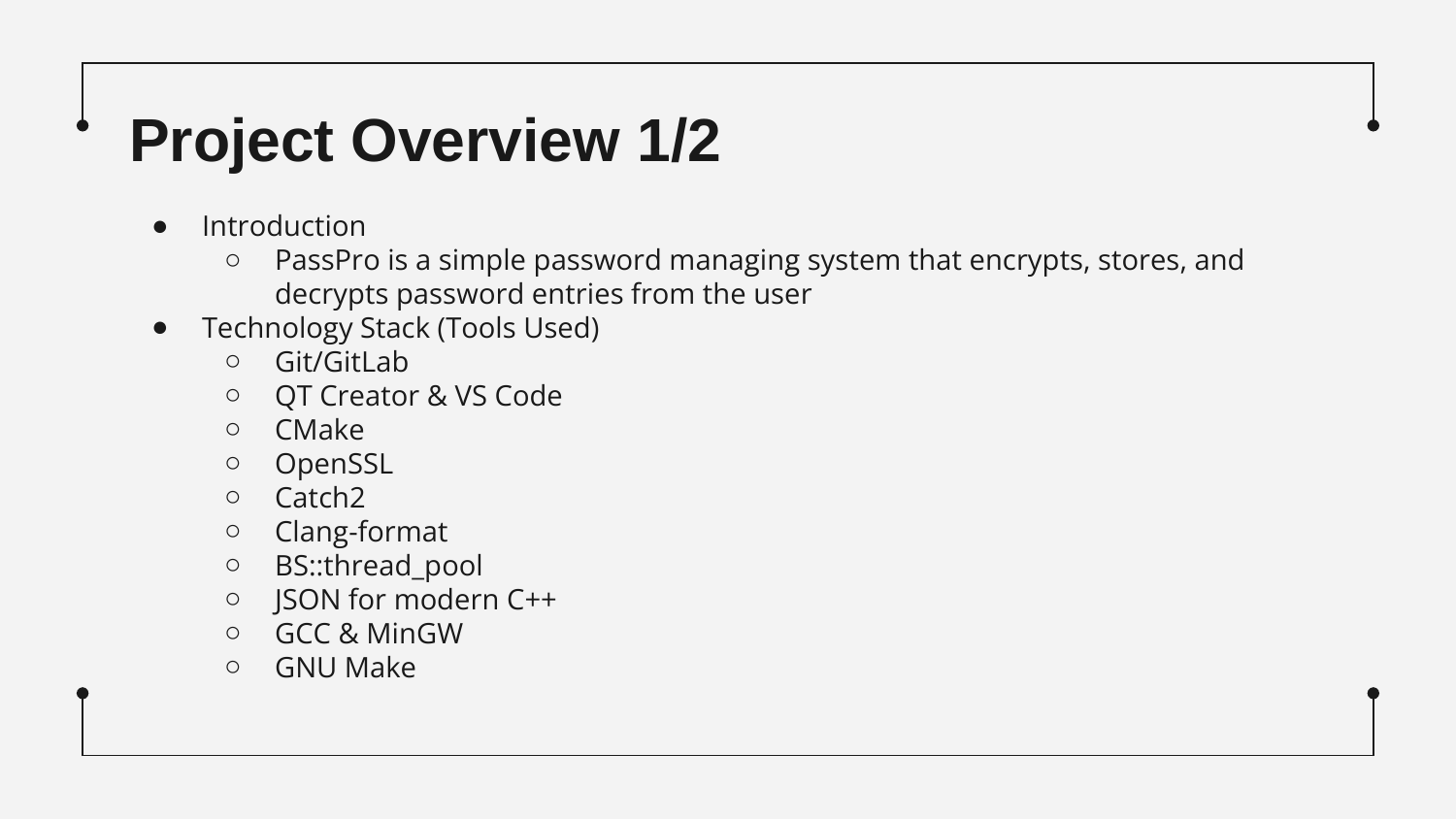

# Project Overview 1/2
Introduction
PassPro is a simple password managing system that encrypts, stores, and decrypts password entries from the user
Technology Stack (Tools Used)
Git/GitLab
QT Creator & VS Code
CMake
OpenSSL
Catch2
Clang-format
BS::thread_pool
JSON for modern C++
GCC & MinGW
GNU Make